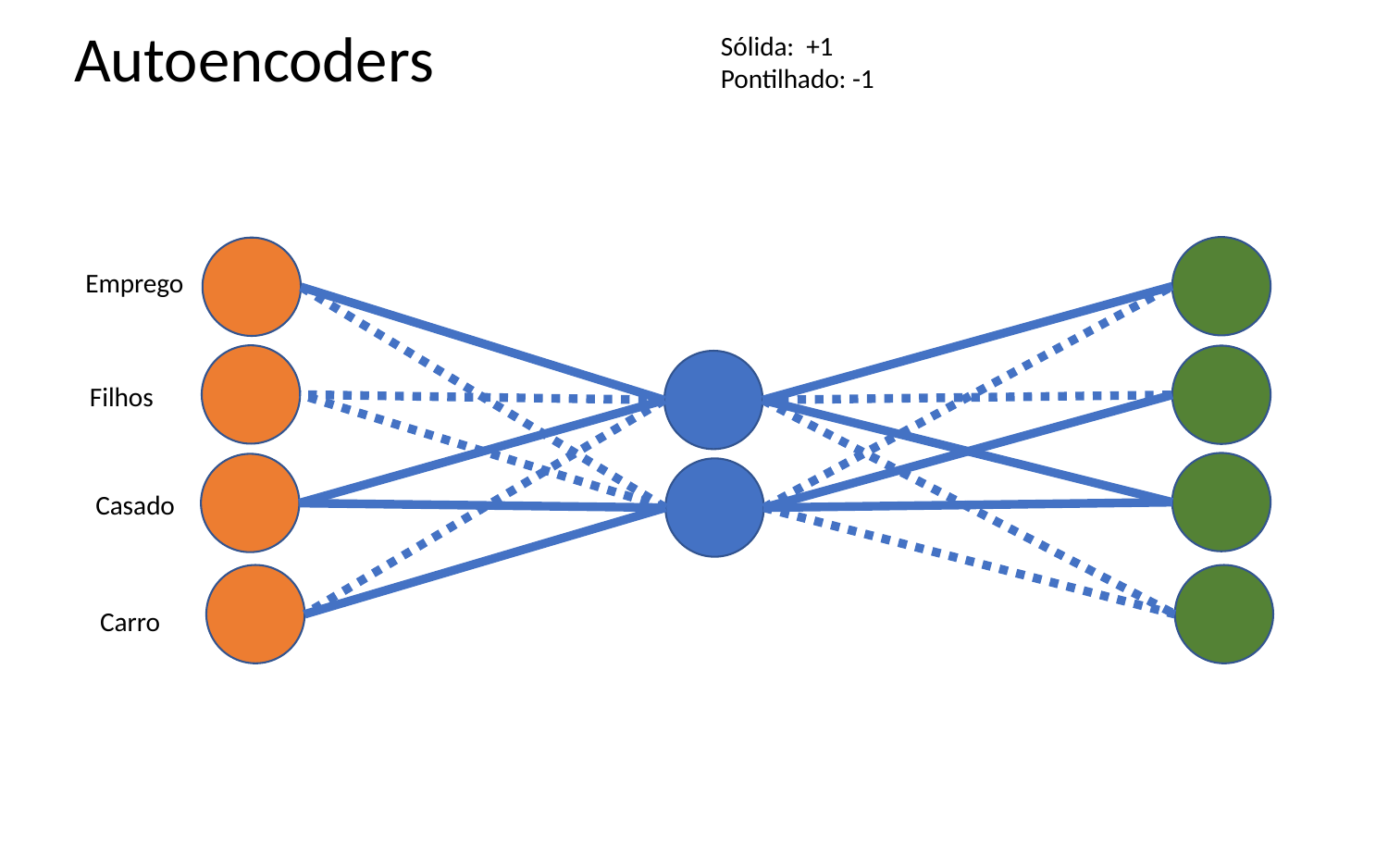

# Autoencoders
Sólida:  +1
Pontilhado: -1

Emprego

Filhos

Casado

Carro